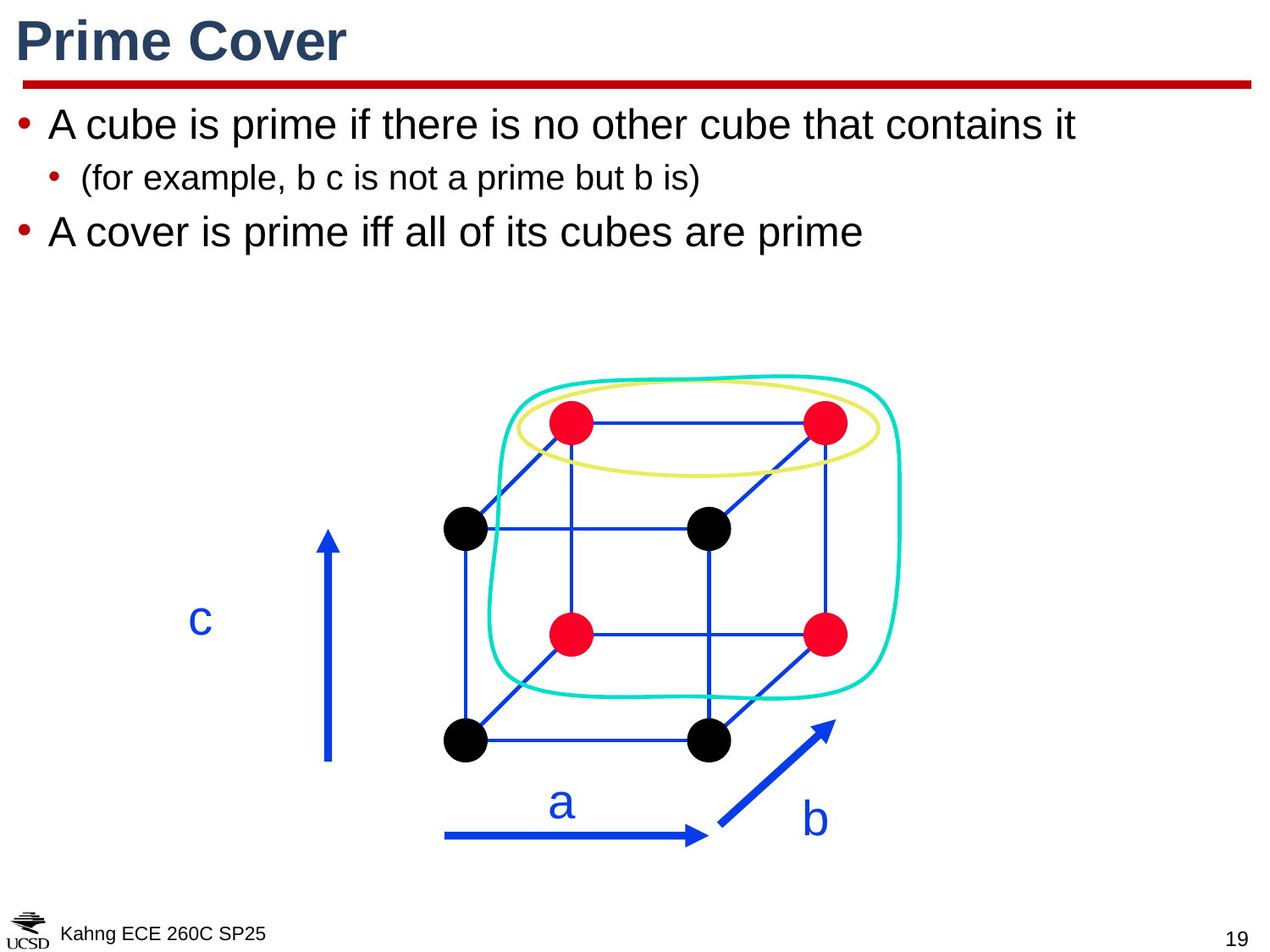

# Prime Cover
A cube is prime if there is no other cube that contains it
(for example, b c is not a prime but b is)
A cover is prime iff all of its cubes are prime

c

a
b

Kahng ECE 260C SP25